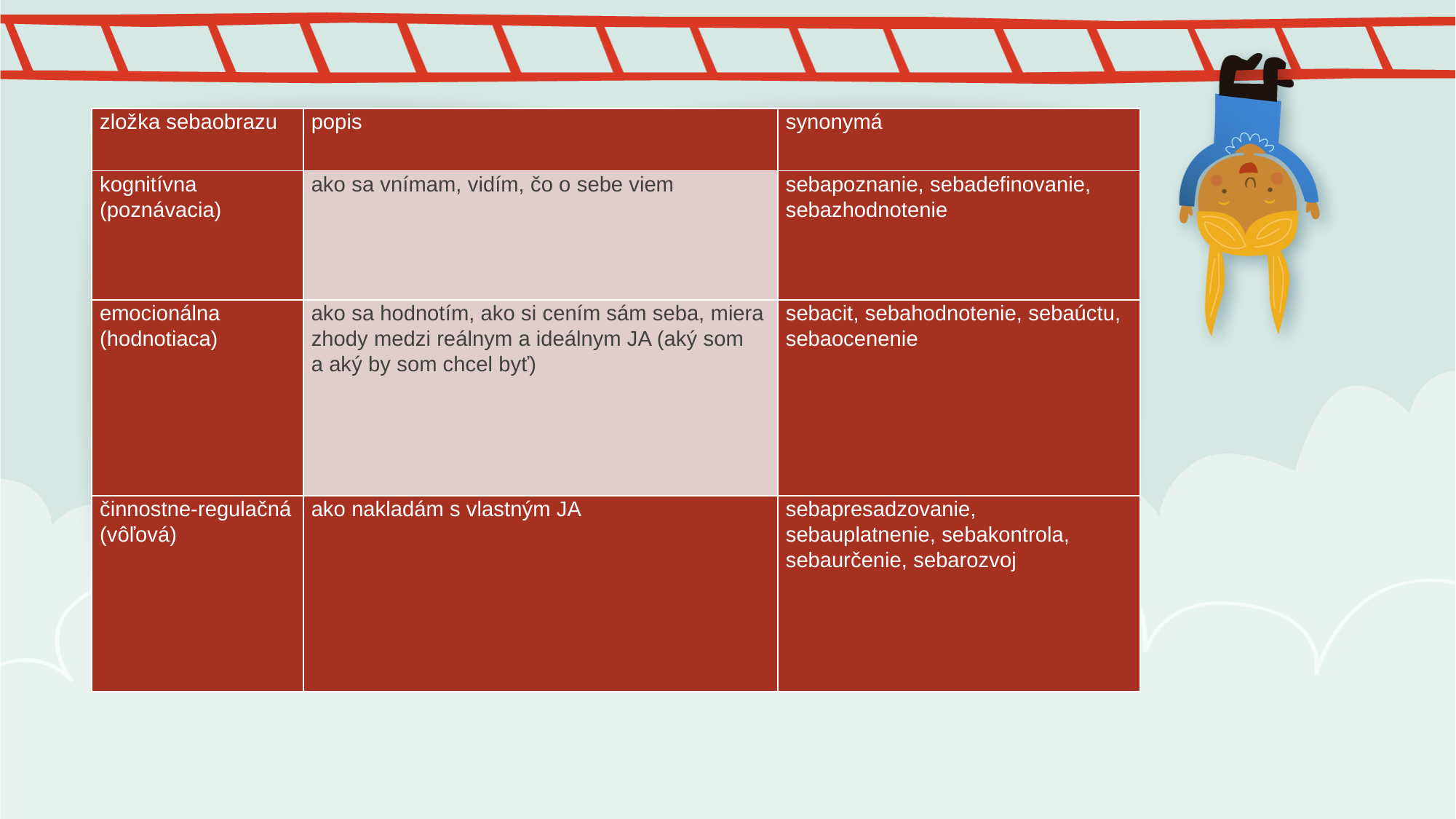

| zložka sebaobrazu | popis | synonymá |
| --- | --- | --- |
| kognitívna (poznávacia) | ako sa vnímam, vidím, čo o sebe viem | sebapoznanie, sebadefinovanie, sebazhodnotenie |
| emocionálna (hodnotiaca) | ako sa hodnotím, ako si cením sám seba, miera zhody medzi reálnym a ideálnym JA (aký som a aký by som chcel byť) | sebacit, sebahodnotenie, sebaúctu, sebaocenenie |
| činnostne-regulačná (vôľová) | ako nakladám s vlastným JA | sebapresadzovanie, sebauplatnenie, sebakontrola, sebaurčenie, sebarozvoj |

#